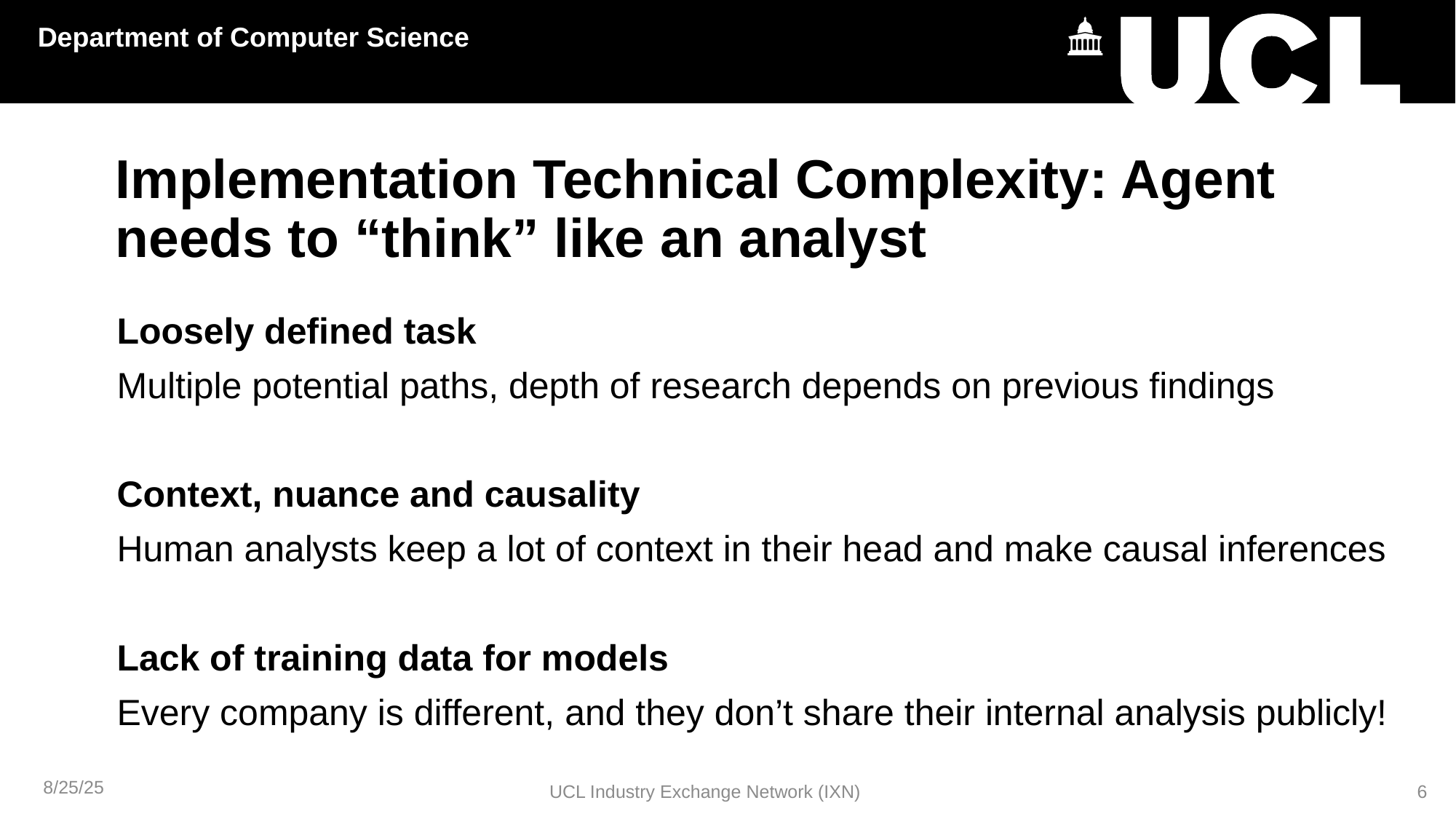

# Implementation Technical Complexity: Agent needs to “think” like an analyst
Loosely defined task
Multiple potential paths, depth of research depends on previous findings

Context, nuance and causality
Human analysts keep a lot of context in their head and make causal inferences

Lack of training data for models
Every company is different, and they don’t share their internal analysis publicly!